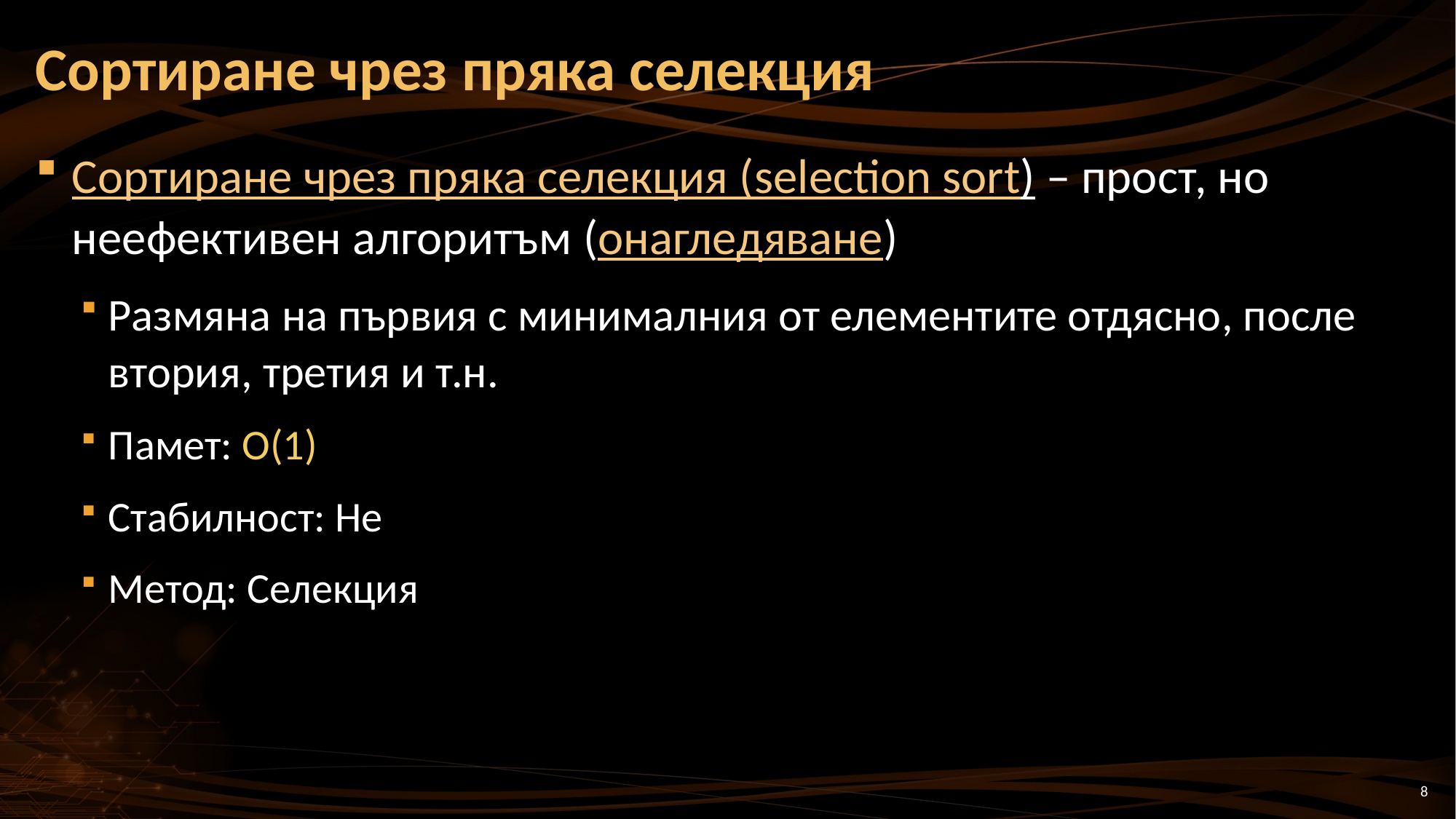

# Сортиране чрез пряка селекция
Сортиране чрез пряка селекция (selection sort) – прост, но неефективен алгоритъм (онагледяване)
Размяна на първия с минималния от елементите отдясно, после втория, третия и т.н.
Памет: O(1)
Стабилност: Не
Метод: Селекция

8